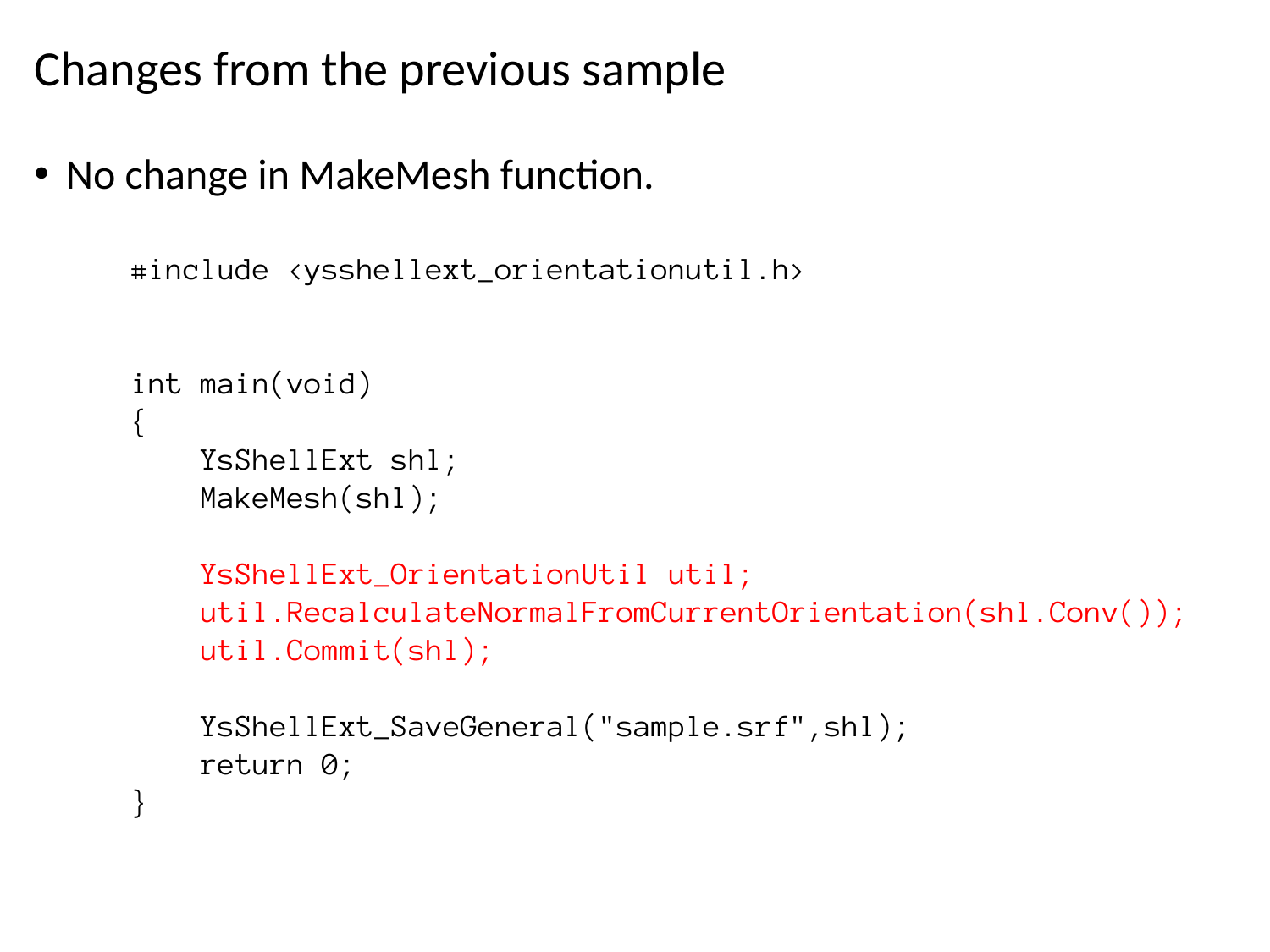

# Changes from the previous sample
No change in MakeMesh function.
#include <ysshellext_orientationutil.h>

int main(void)
{
    YsShellExt shl;
    MakeMesh(shl);

    YsShellExt_OrientationUtil util;
    util.RecalculateNormalFromCurrentOrientation(shl.Conv());
    util.Commit(shl);

    YsShellExt_SaveGeneral("sample.srf",shl);
    return 0;
}